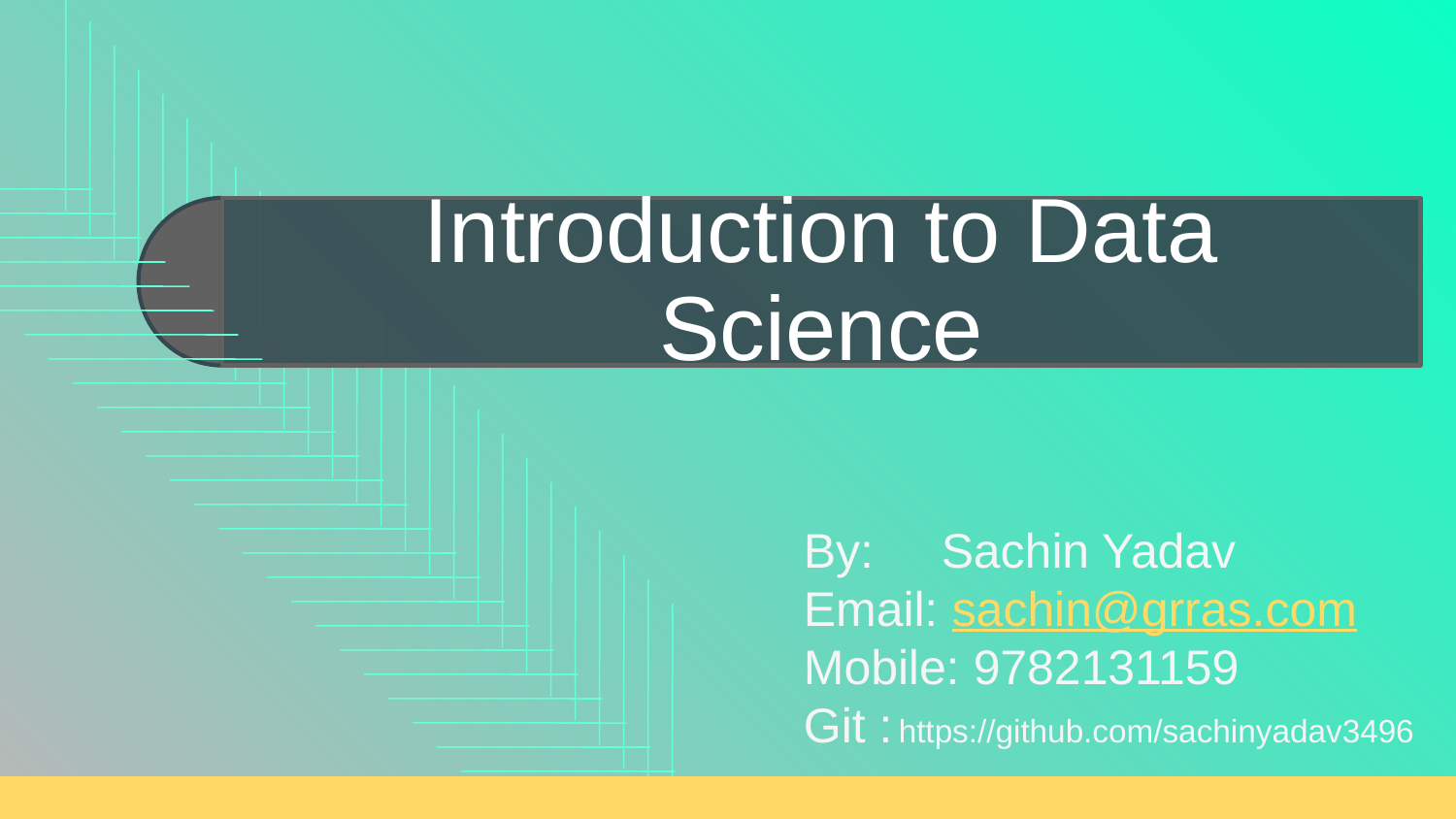

Introduction to Data Science
By:     Sachin Yadav
Email: sachin@grras.com
Mobile: 9782131159
Git : https://github.com/sachinyadav3496